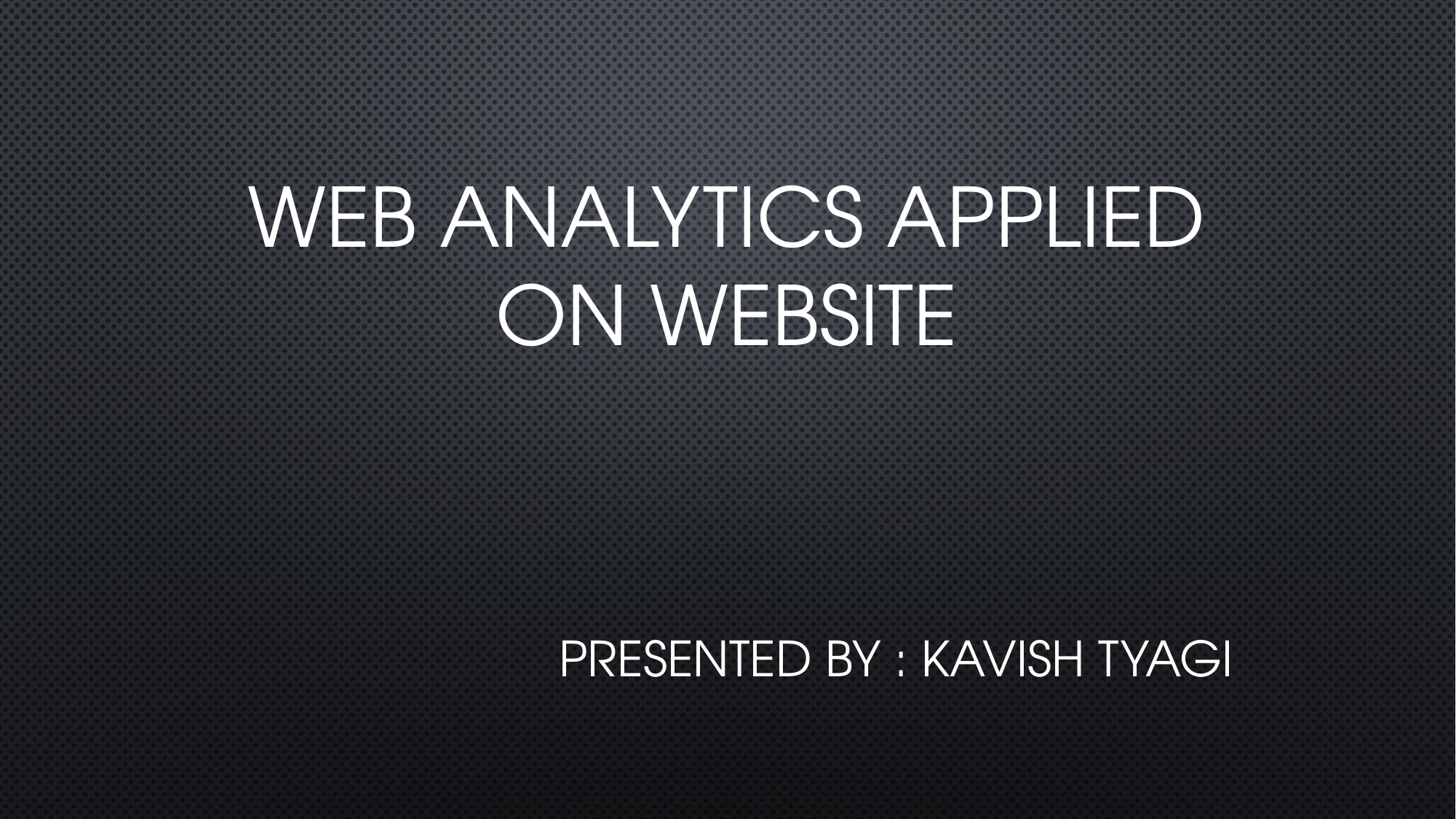

# Web Analytics applied on website
Presented by : Kavish Tyagi